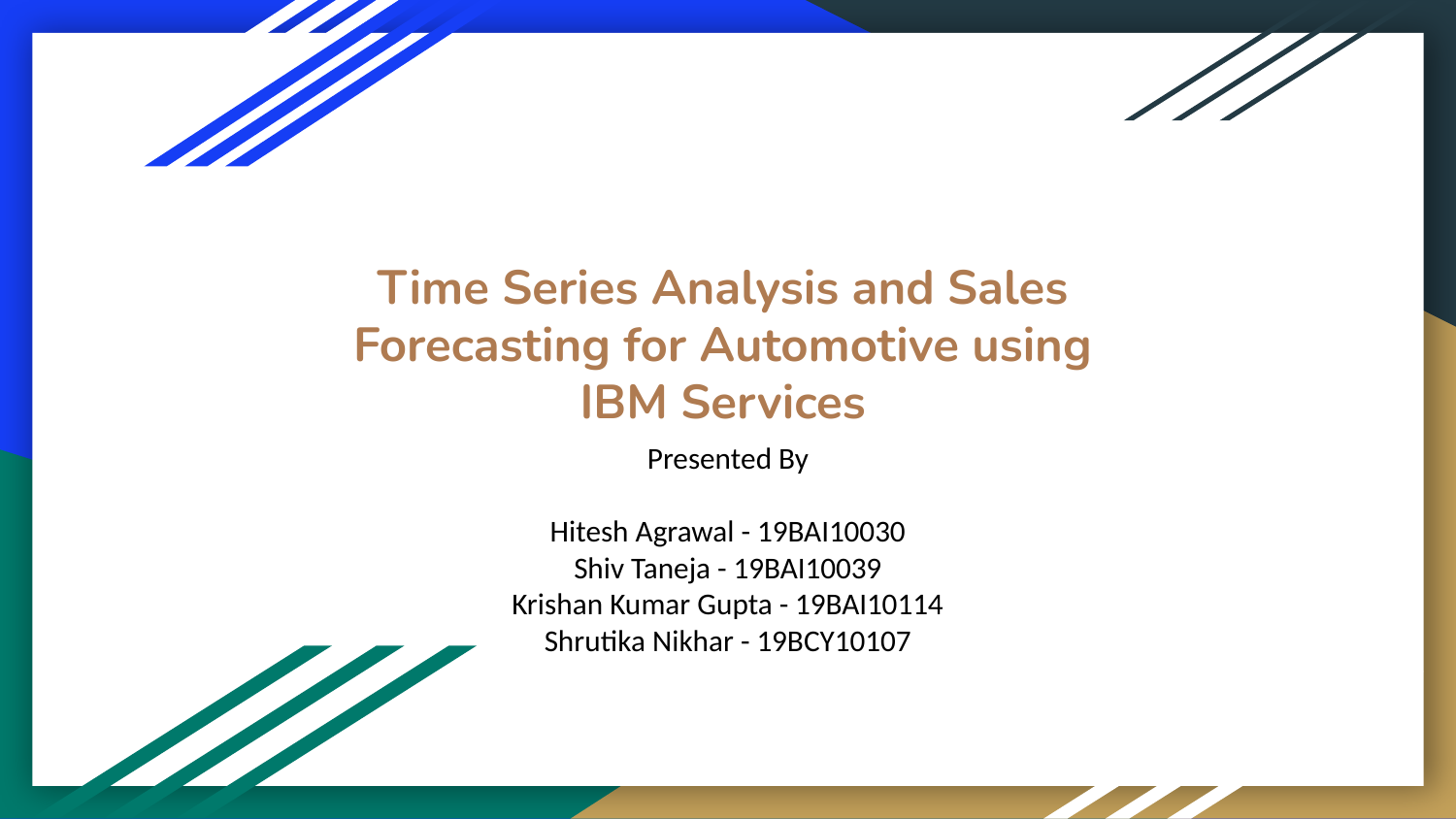

# Time Series Analysis and Sales Forecasting for Automotive using IBM Services

Presented By

Hitesh Agrawal - 19BAI10030
Shiv Taneja - 19BAI10039
Krishan Kumar Gupta - 19BAI10114
Shrutika Nikhar - 19BCY10107